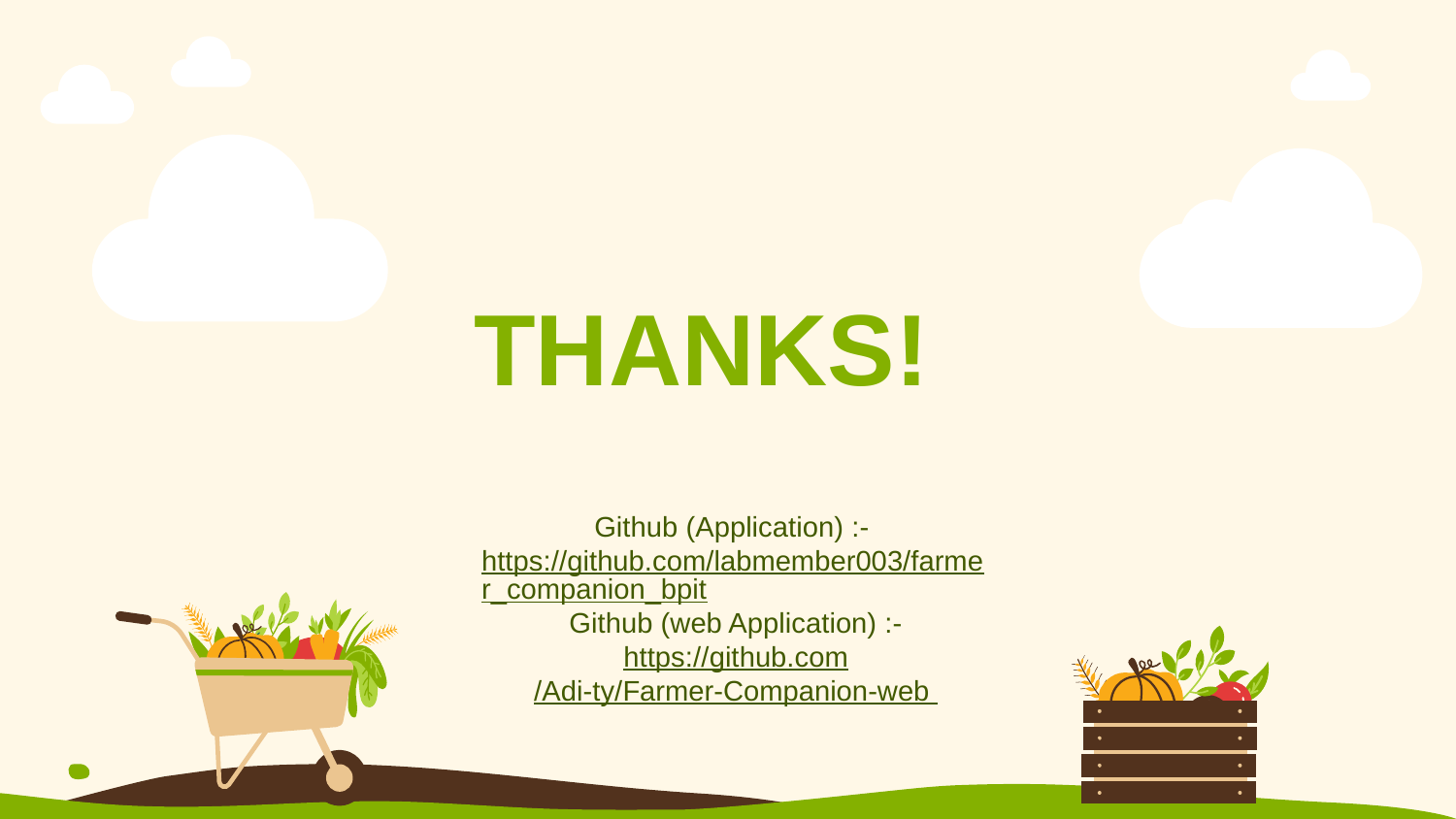

# THANKS!
Github (Application) :- https://github.com/labmember003/farmer_companion_bpit
Github (web Application) :-
https://github.com/Adi-ty/Farmer-Companion-web

Please, keep this slide for attribution.